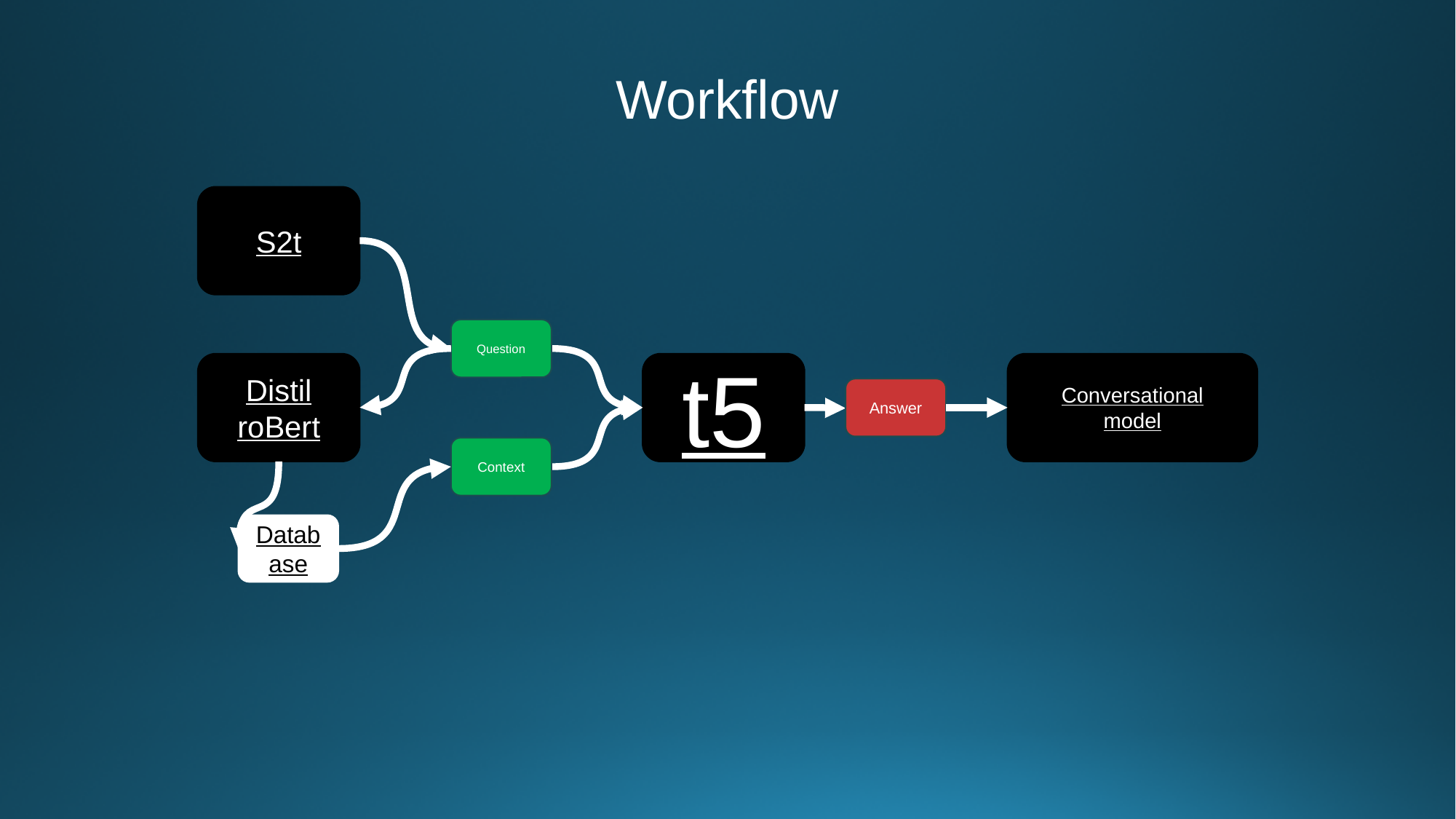

Workflow
S2t
Question
t5
Answer
Context
Distil
roBert
Database
Conversational
model